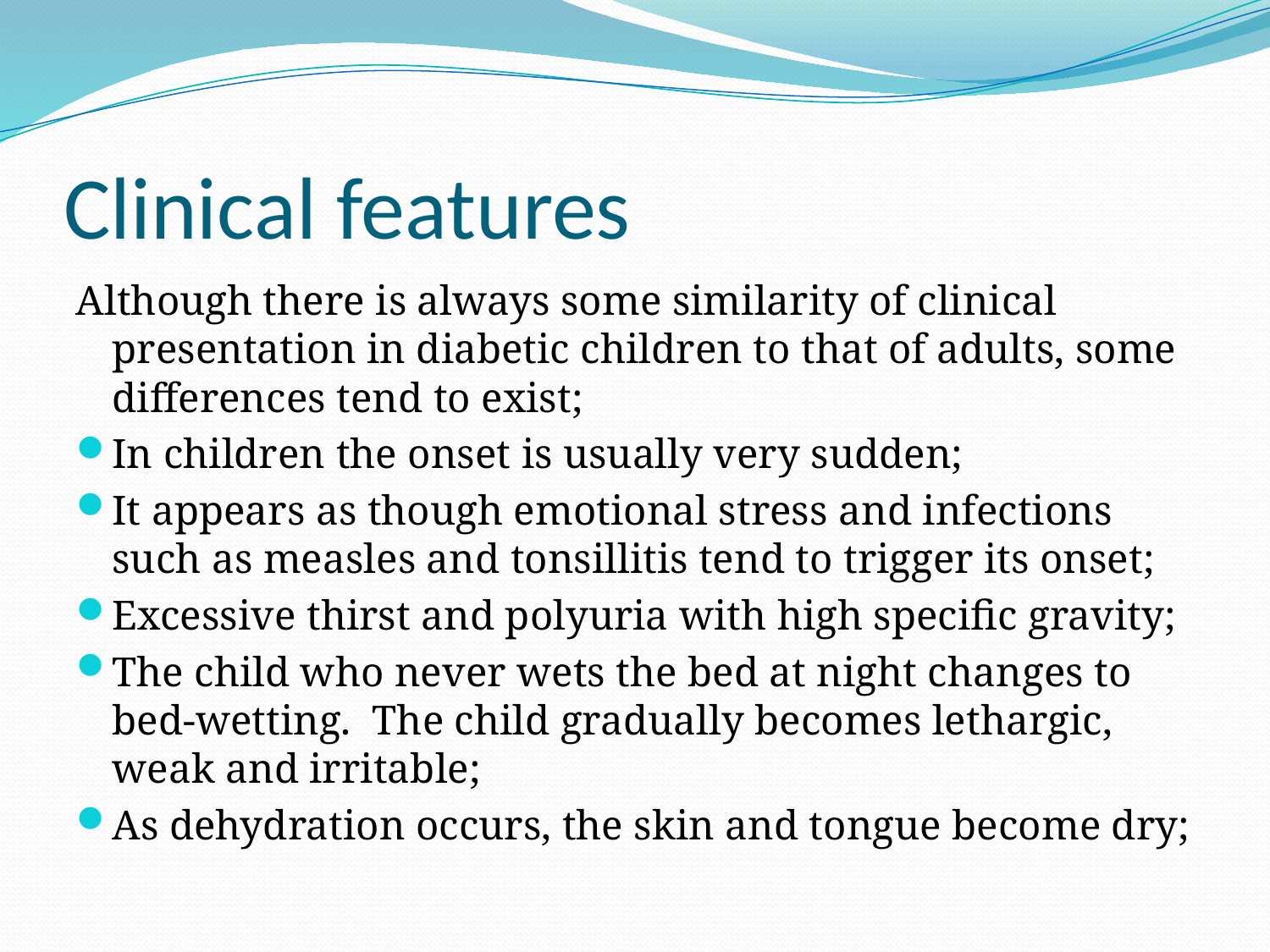

# Clinical features
Although there is always some similarity of clinical presentation in diabetic children to that of adults, some differences tend to exist;
In children the onset is usually very sudden;
It appears as though emotional stress and infections such as measles and tonsillitis tend to trigger its onset;
Excessive thirst and polyuria with high specific gravity;
The child who never wets the bed at night changes to bed-wetting.  The child gradually becomes lethargic, weak and irritable;
As dehydration occurs, the skin and tongue become dry;